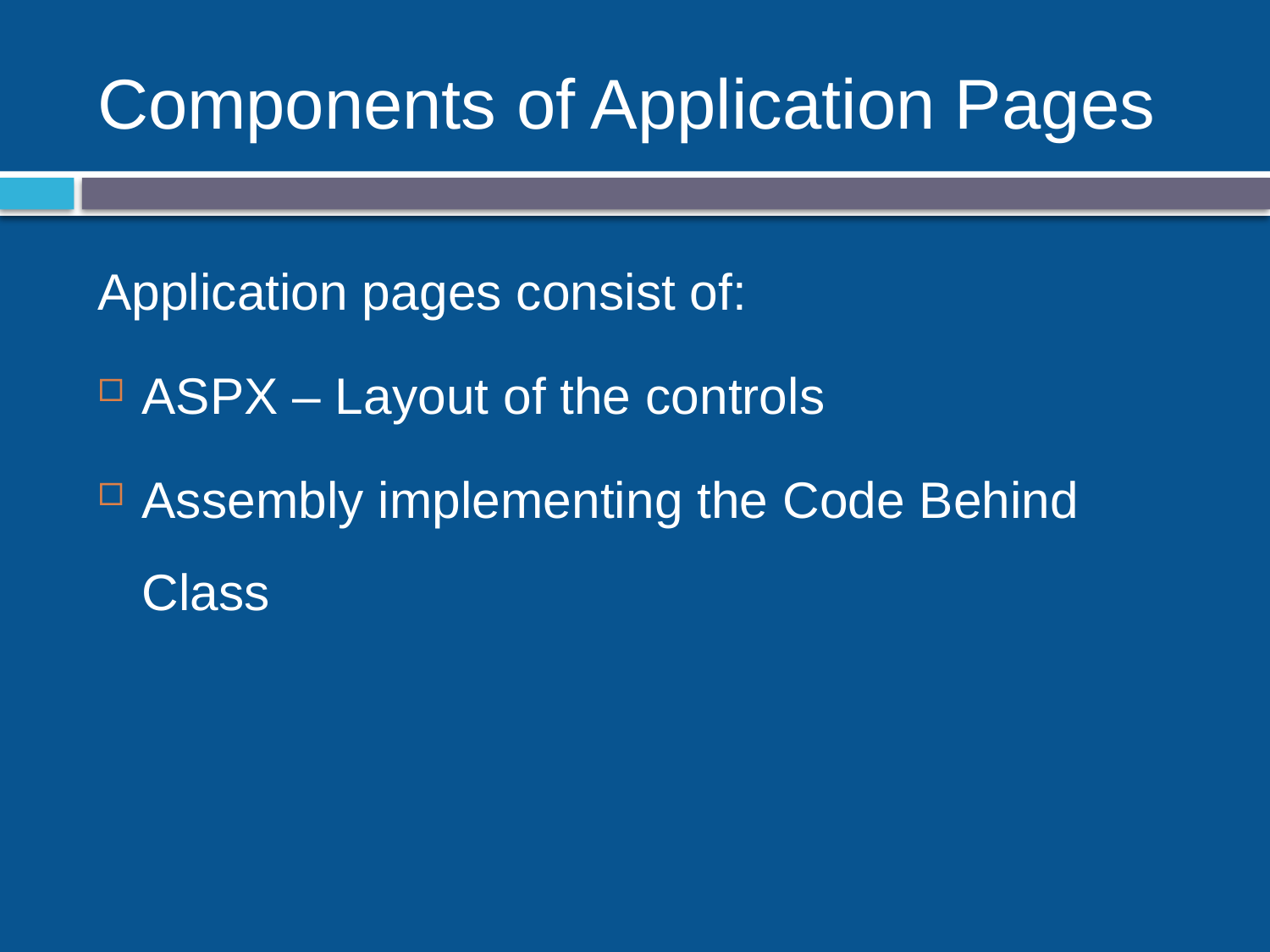

# Components of Application Pages
Application pages consist of:
ASPX – Layout of the controls
Assembly implementing the Code Behind Class